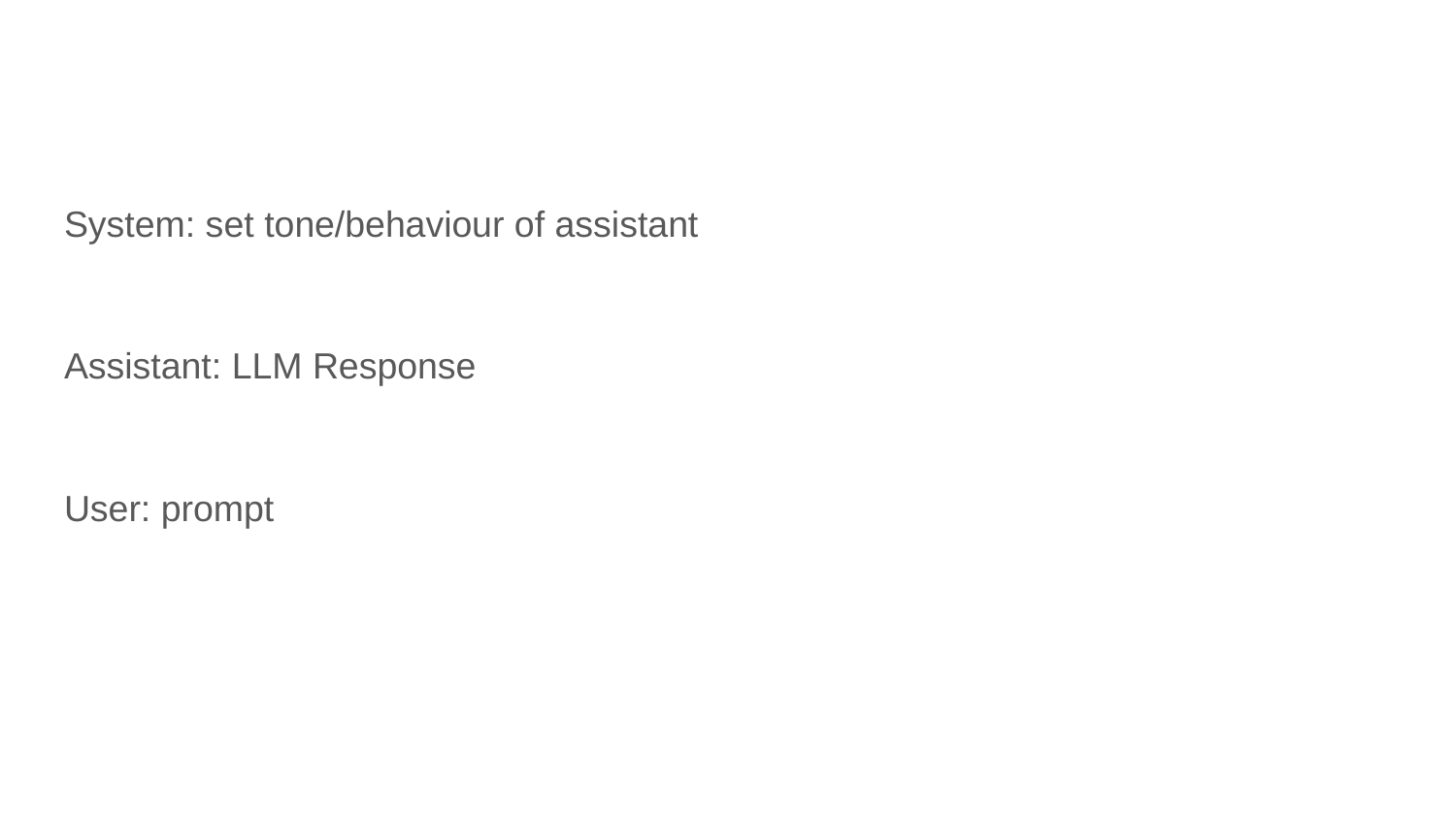

#
System: set tone/behaviour of assistant

Assistant: LLM Response

User: prompt